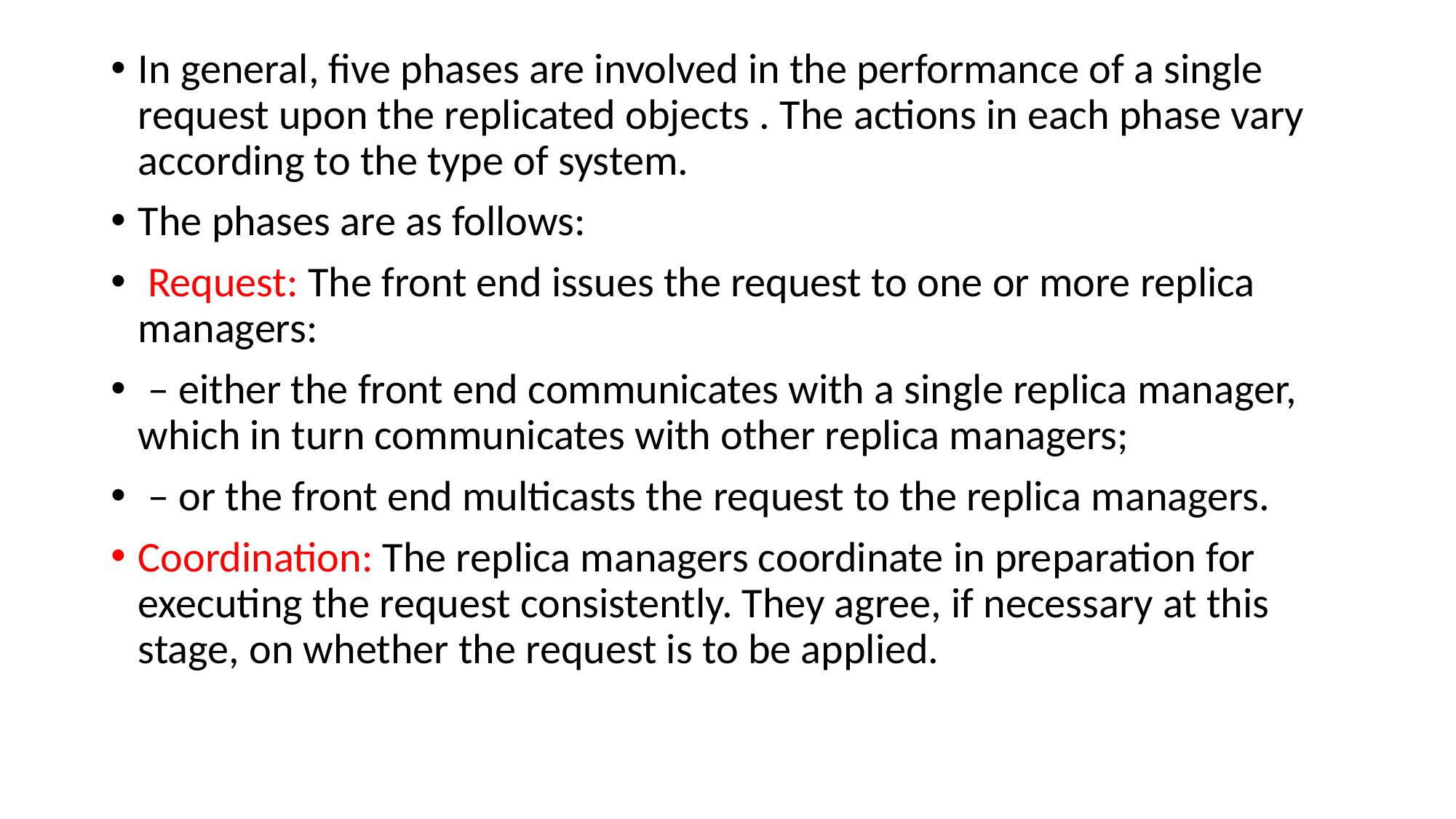

In general, five phases are involved in the performance of a single request upon the replicated objects . The actions in each phase vary according to the type of system.
The phases are as follows:
 Request: The front end issues the request to one or more replica managers:
 – either the front end communicates with a single replica manager, which in turn communicates with other replica managers;
 – or the front end multicasts the request to the replica managers.
Coordination: The replica managers coordinate in preparation for executing the request consistently. They agree, if necessary at this stage, on whether the request is to be applied.